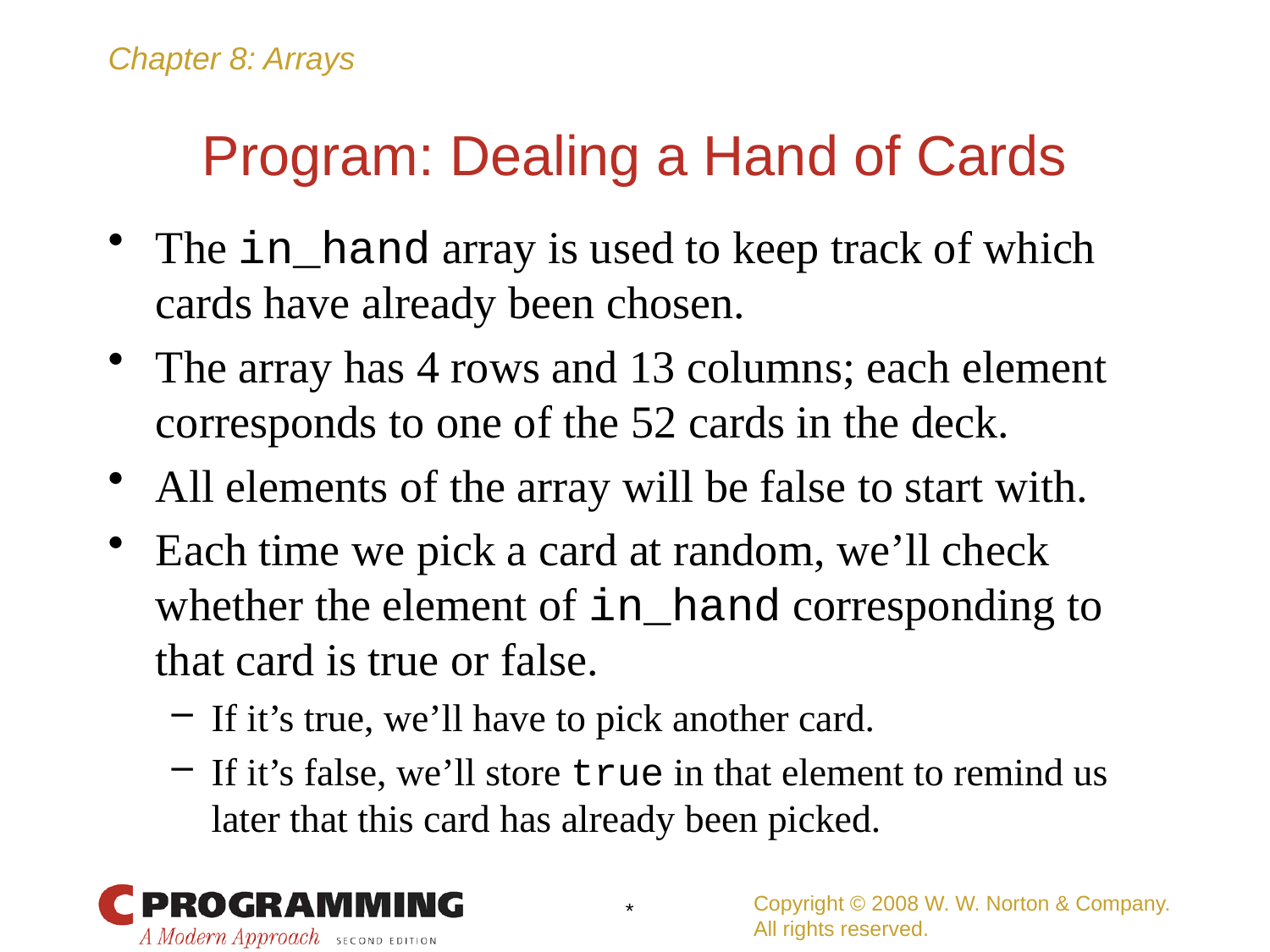

# Program: Dealing a Hand of Cards
The in_hand array is used to keep track of which cards have already been chosen.
The array has 4 rows and 13 columns; each element corresponds to one of the 52 cards in the deck.
All elements of the array will be false to start with.
Each time we pick a card at random, we’ll check whether the element of in_hand corresponding to that card is true or false.
If it’s true, we’ll have to pick another card.
If it’s false, we’ll store true in that element to remind us later that this card has already been picked.
Copyright © 2008 W. W. Norton & Company.
All rights reserved.
*